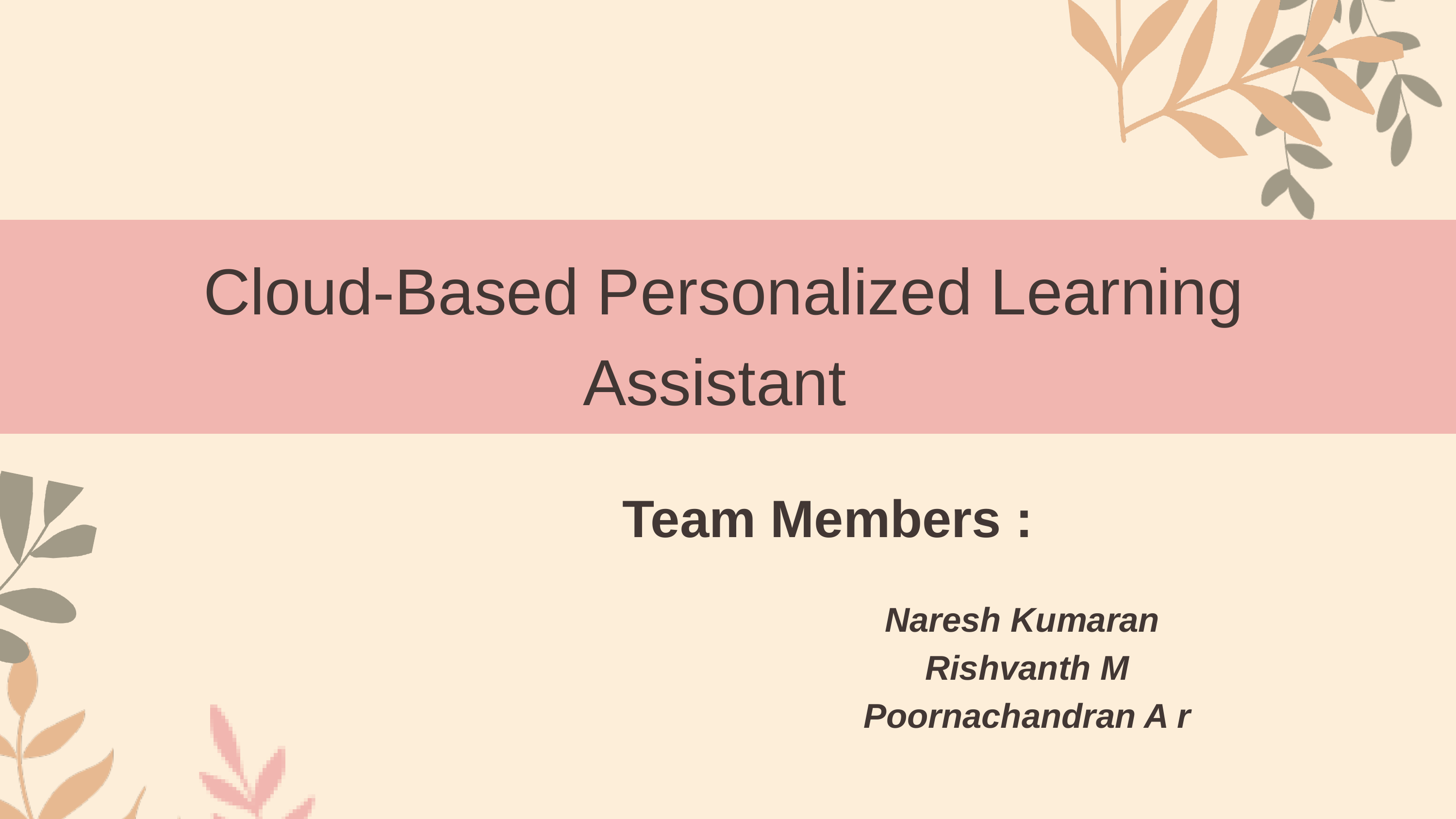

Cloud-Based Personalized Learning Assistant
Team Members :

Naresh Kumaran
Rishvanth M
Poornachandran A r